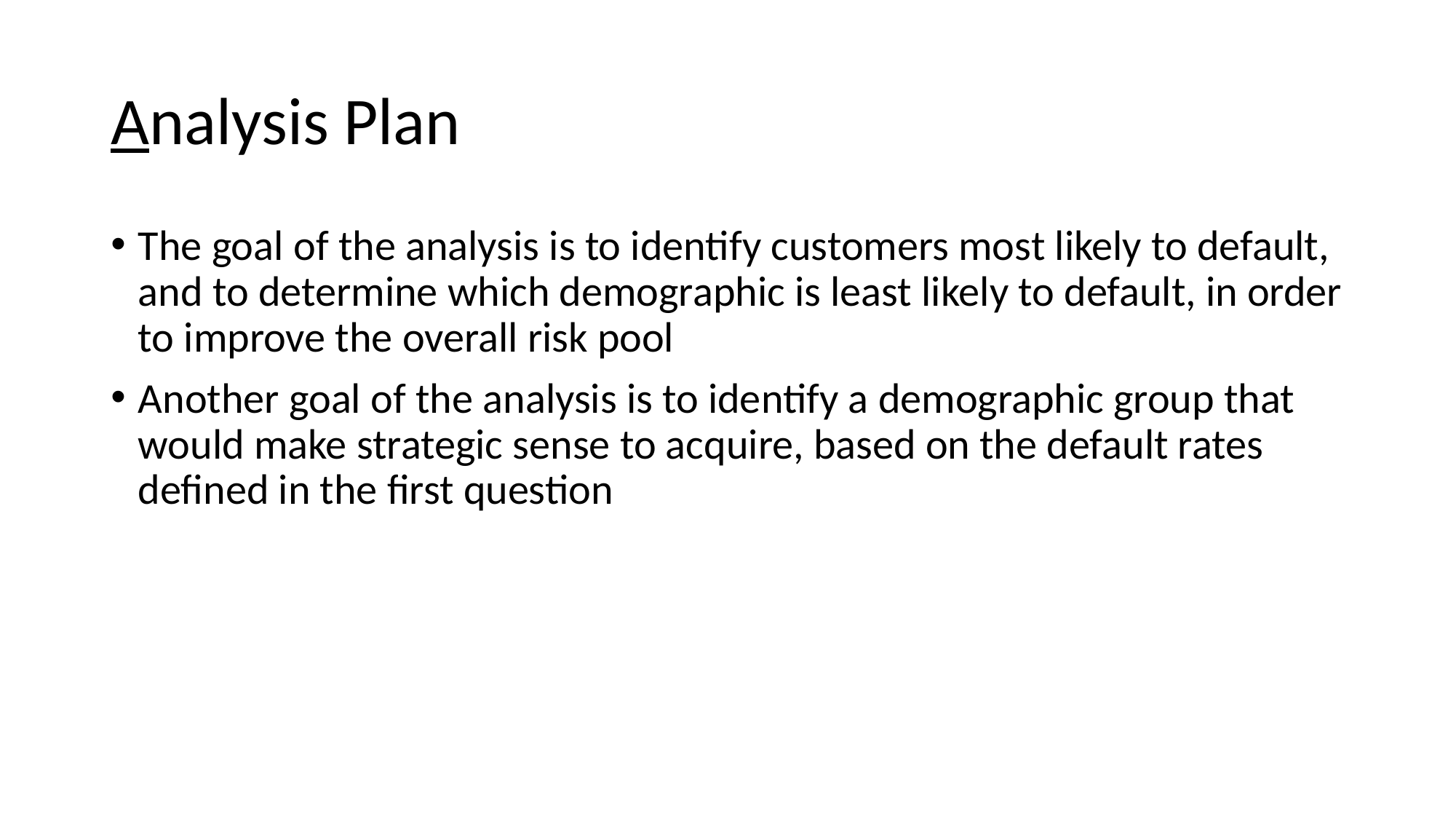

# Analysis Plan
The goal of the analysis is to identify customers most likely to default, and to determine which demographic is least likely to default, in order to improve the overall risk pool
Another goal of the analysis is to identify a demographic group that would make strategic sense to acquire, based on the default rates defined in the first question